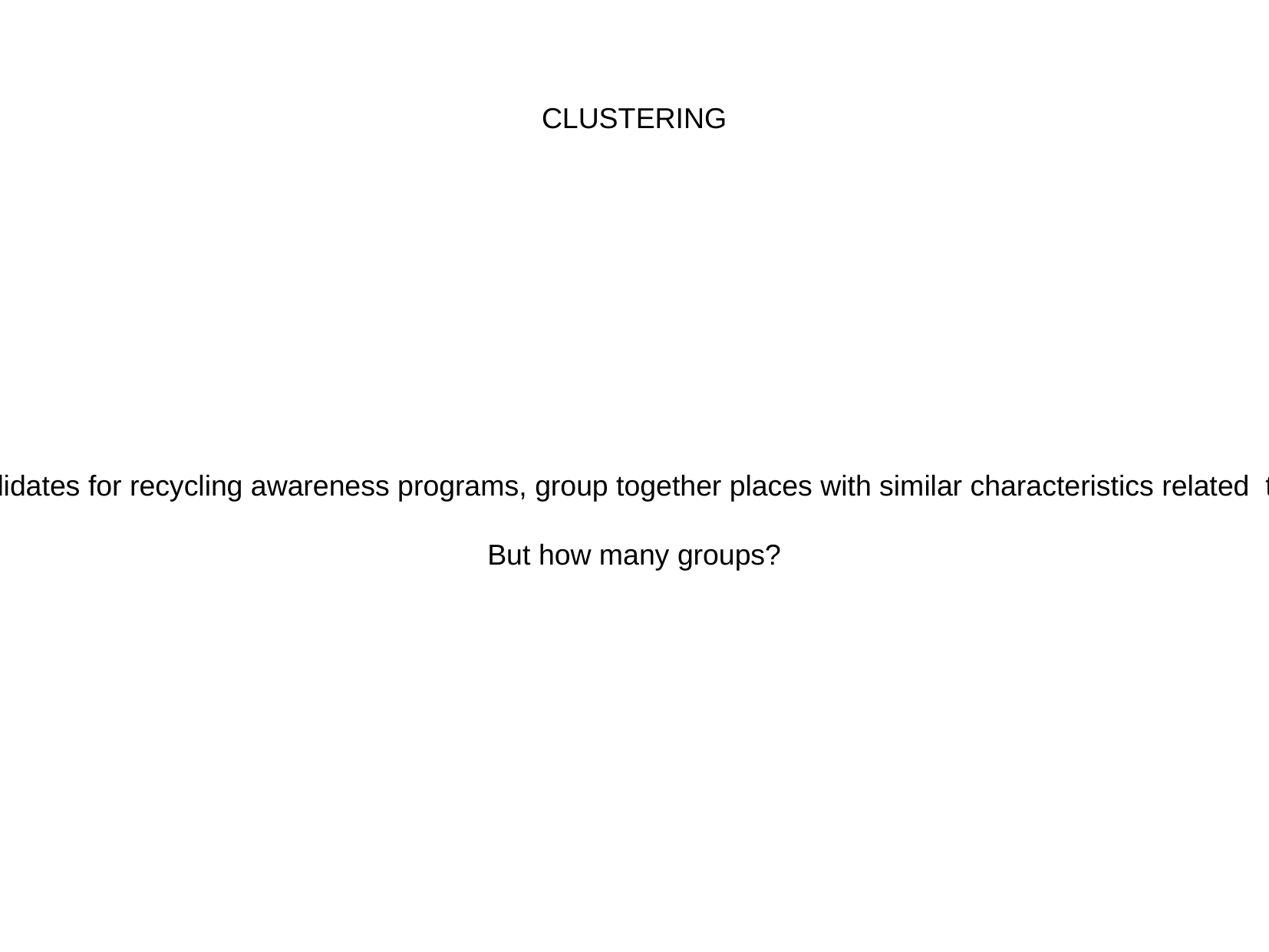

CLUSTERING
To find candidates for recycling awareness programs, group together places with similar characteristics related  to recycling

But how many groups?